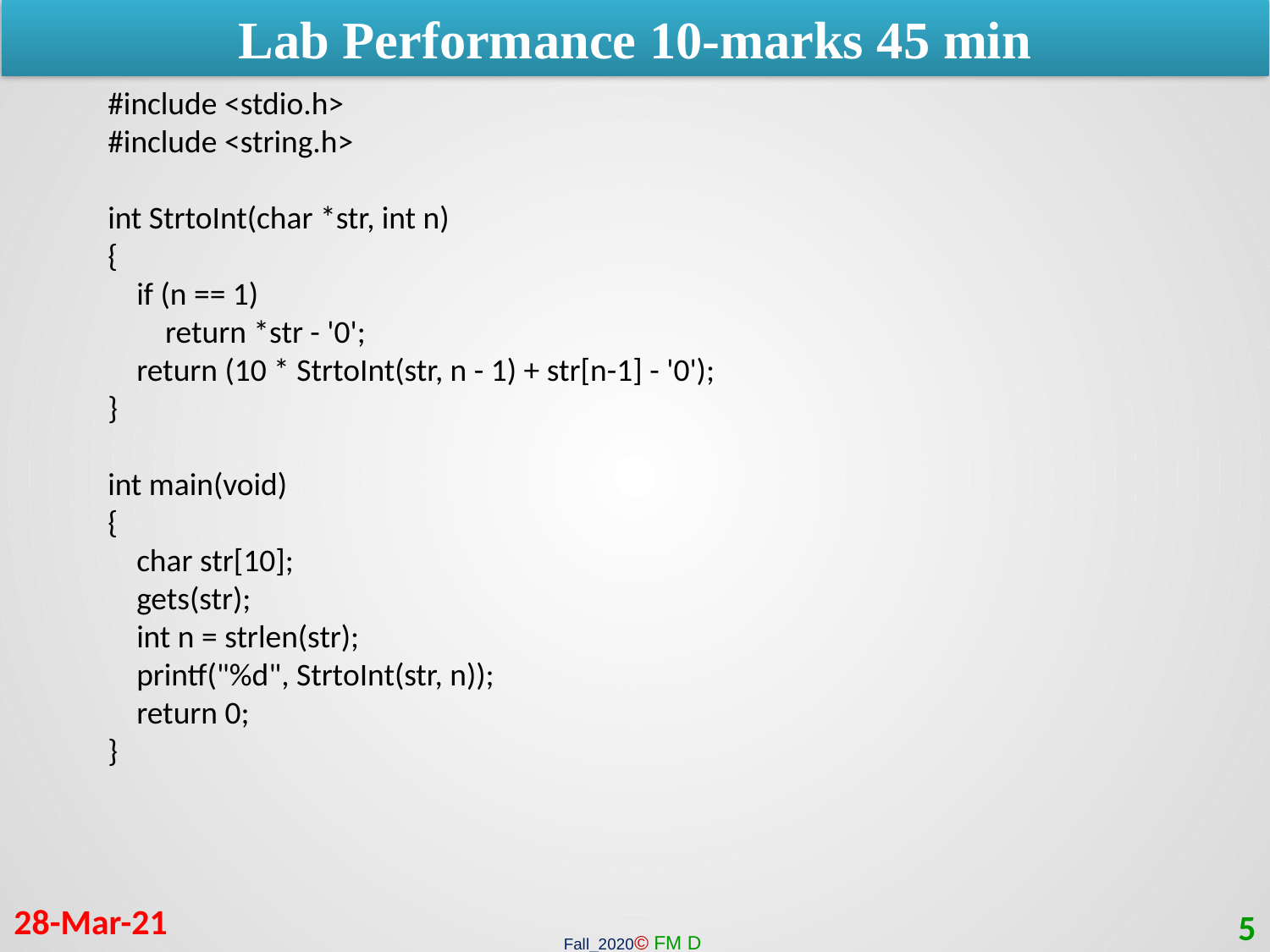

Lab Performance 10-marks 45 min
#include <stdio.h>
#include <string.h>

int StrtoInt(char *str, int n)
{
    if (n == 1)
        return *str - '0';
    return (10 * StrtoInt(str, n - 1) + str[n-1] - '0');
}

int main(void)
{
    char str[10];
    gets(str);
    int n = strlen(str);
    printf("%d", StrtoInt(str, n));
    return 0;
}
28-Mar-21
5